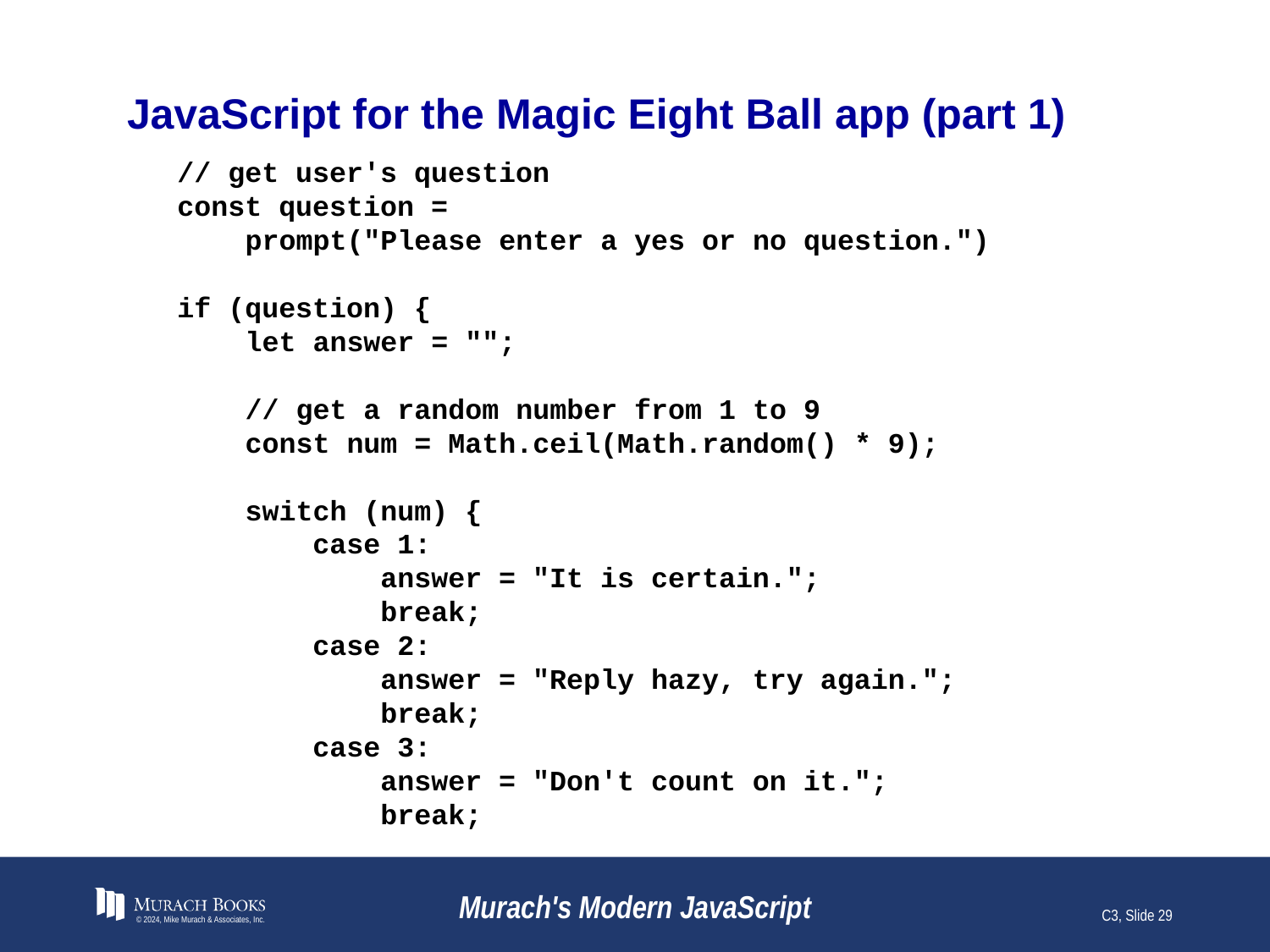

# JavaScript for the Magic Eight Ball app (part 1)
// get user's question
const question =
    prompt("Please enter a yes or no question.")

if (question) {
    let answer = "";

    // get a random number from 1 to 9
    const num = Math.ceil(Math.random() * 9);

    switch (num) {
        case 1:
            answer = "It is certain.";
            break;
        case 2:
            answer = "Reply hazy, try again.";
            break;
        case 3:
            answer = "Don't count on it.";
            break;

© 2024, Mike Murach & Associates, Inc.
Murach's Modern JavaScript

C3, Slide 29